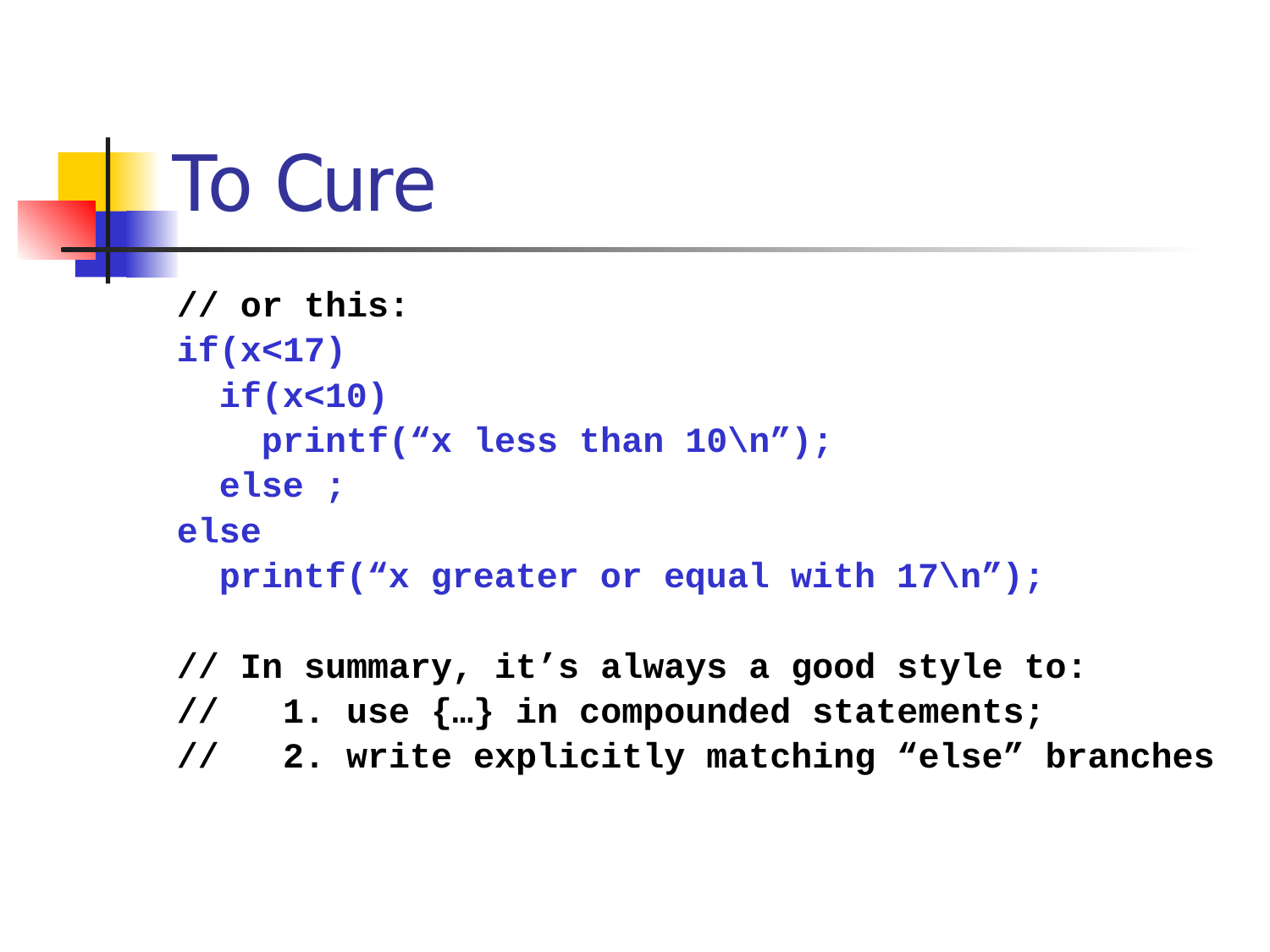

# To Cure
// or this:
if(x<17)
  if(x<10)
    printf(“x less than 10\n”);
  else ;
else
  printf(“x greater or equal with 17\n”);

// In summary, it’s always a good style to:
//   1. use {…} in compounded statements;
//   2. write explicitly matching “else” branches